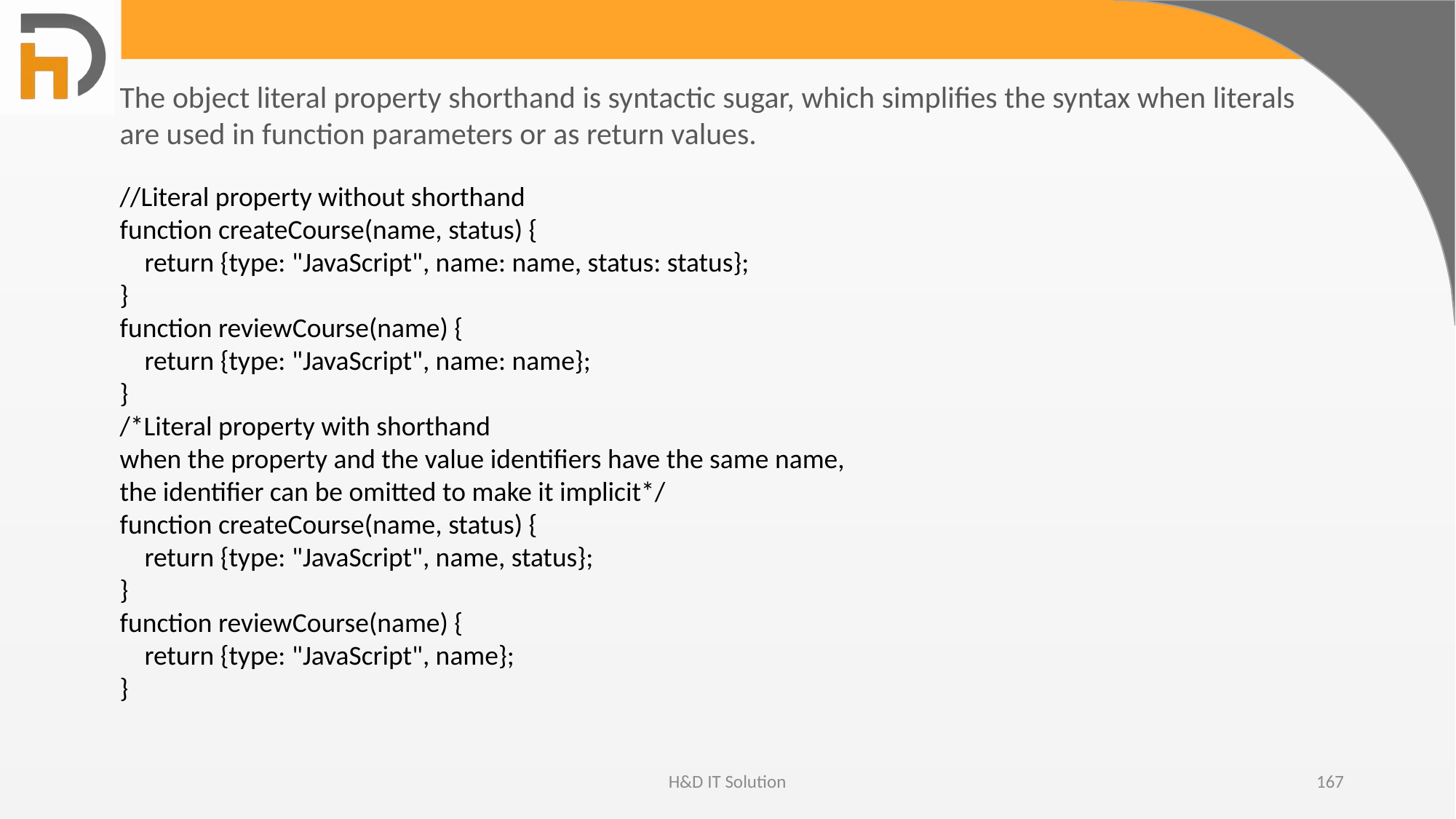

The object literal property shorthand is syntactic sugar, which simplifies the syntax when literals are used in function parameters or as return values.
//Literal property without shorthand
function createCourse(name, status) {
    return {type: "JavaScript", name: name, status: status};
}
function reviewCourse(name) {
    return {type: "JavaScript", name: name};
}
/*Literal property with shorthand
when the property and the value identifiers have the same name,
the identifier can be omitted to make it implicit*/
function createCourse(name, status) {
    return {type: "JavaScript", name, status};
}
function reviewCourse(name) {
    return {type: "JavaScript", name};
}
H&D IT Solution
167